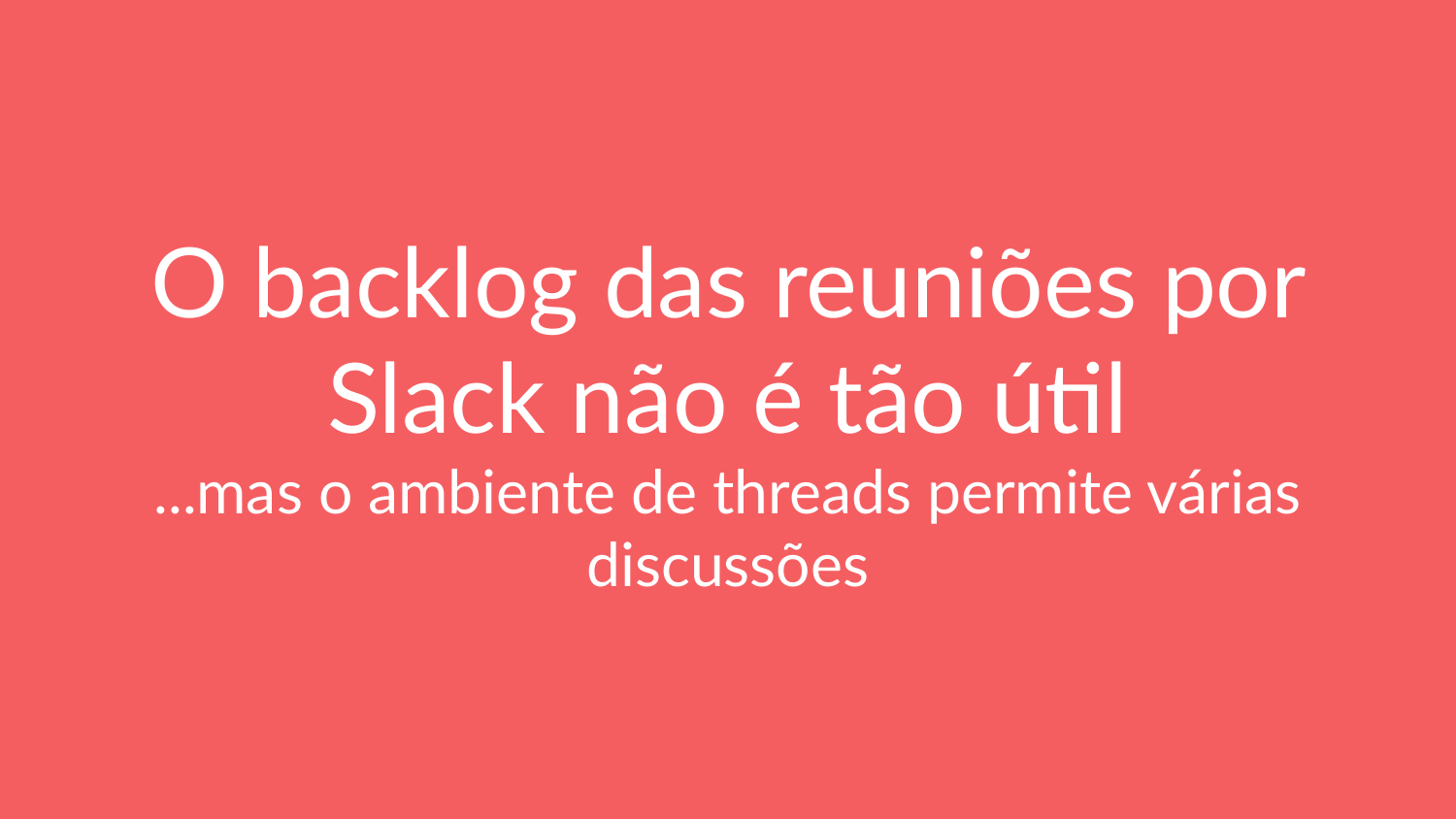

# O backlog das reuniões por Slack não é tão útil
...mas o ambiente de threads permite várias discussões